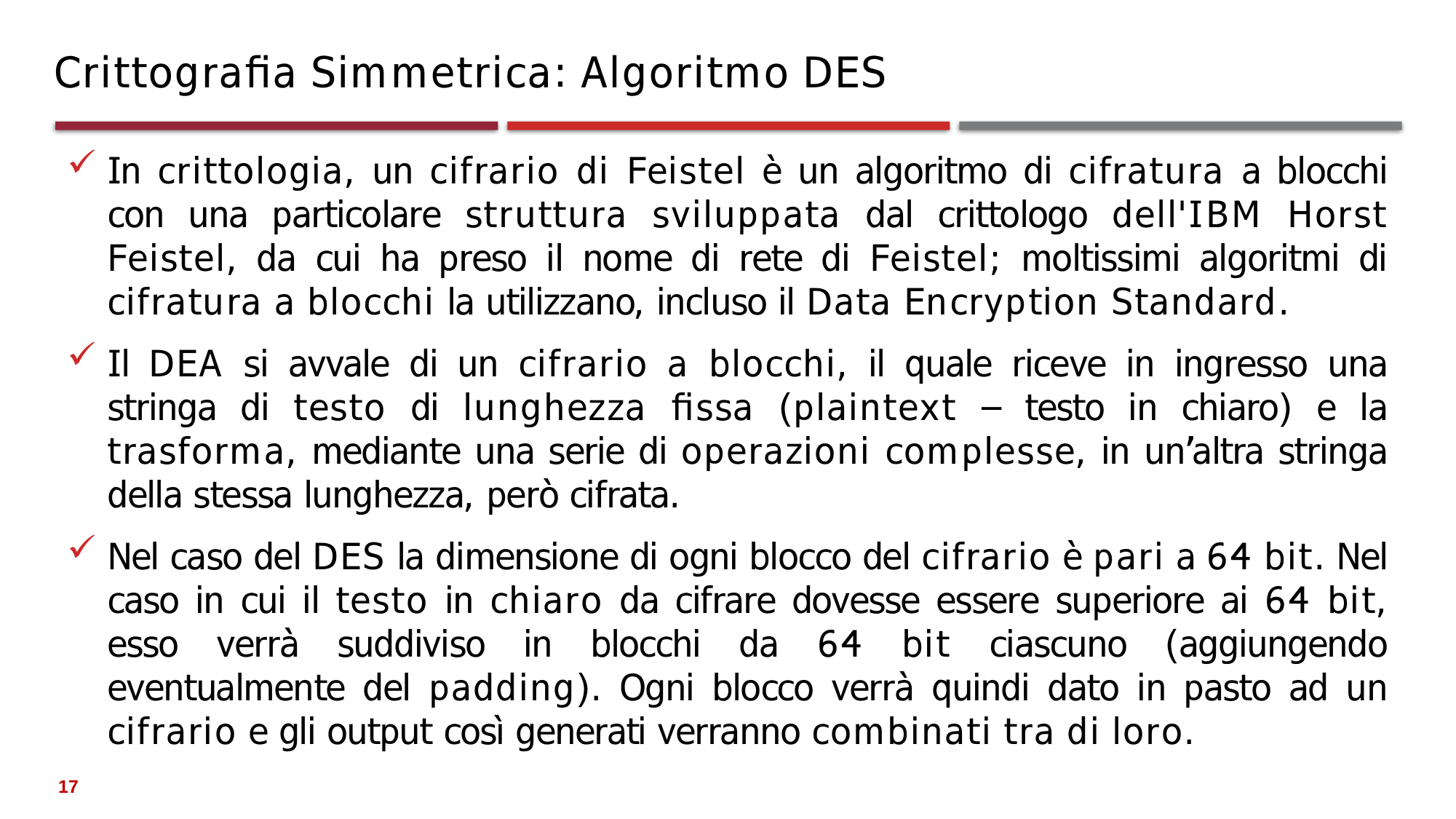

# Crittografia Simmetrica: Algoritmo DES
In crittologia, un cifrario di Feistel è un algoritmo di cifratura a blocchi con una particolare struttura sviluppata dal crittologo dell'IBM Horst Feistel, da cui ha preso il nome di rete di Feistel; moltissimi algoritmi di cifratura a blocchi la utilizzano, incluso il Data Encryption Standard.
Il DEA si avvale di un cifrario a blocchi, il quale riceve in ingresso una stringa di testo di lunghezza fissa (plaintext – testo in chiaro) e la trasforma, mediante una serie di operazioni complesse, in un’altra stringa della stessa lunghezza, però cifrata.
Nel caso del DES la dimensione di ogni blocco del cifrario è pari a 64 bit. Nel caso in cui il testo in chiaro da cifrare dovesse essere superiore ai 64 bit, esso verrà suddiviso in blocchi da 64 bit ciascuno (aggiungendo eventualmente del padding). Ogni blocco verrà quindi dato in pasto ad un cifrario e gli output così generati verranno combinati tra di loro.

17